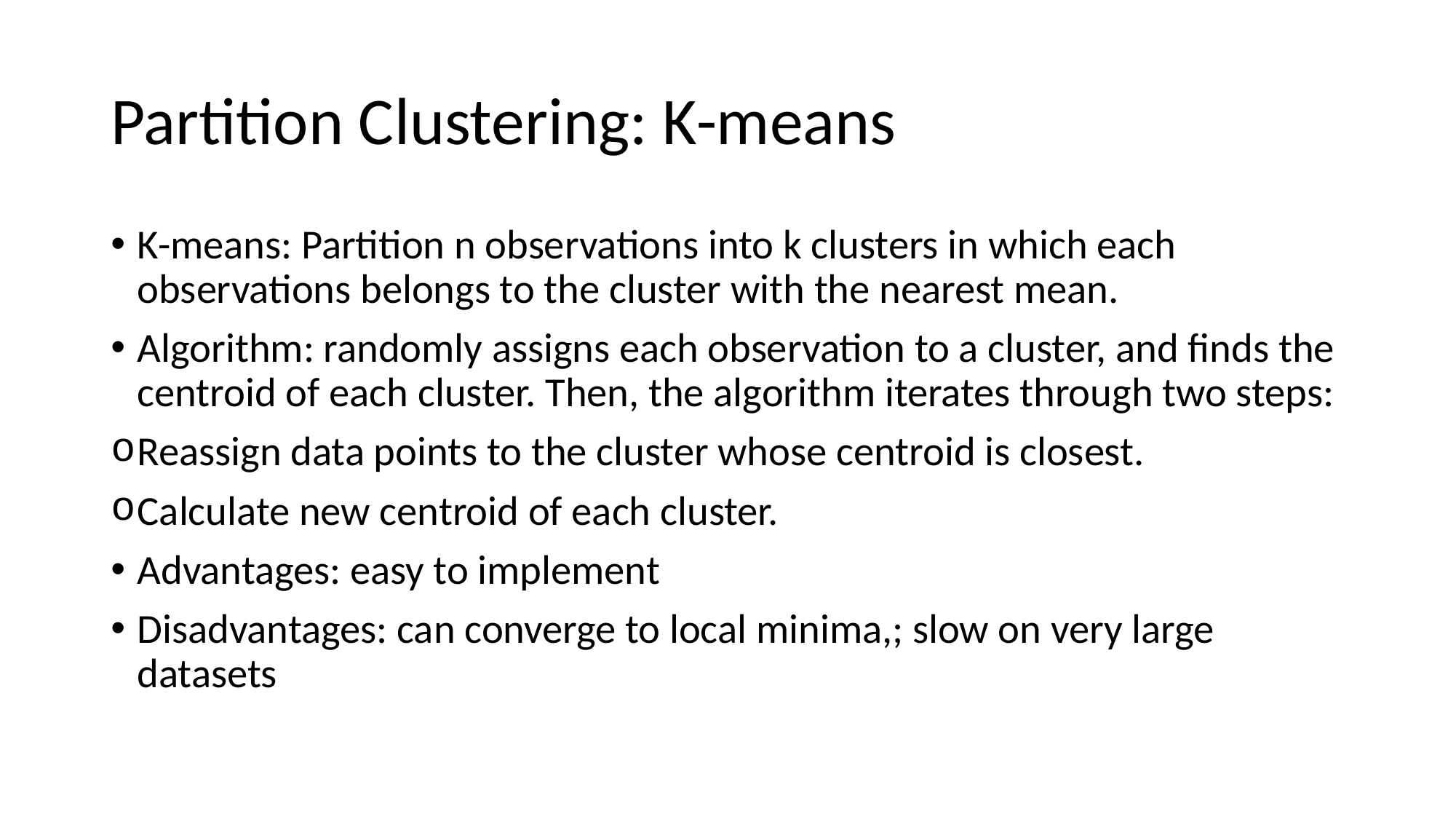

# Partition Clustering: K-means
K-means: Partition n observations into k clusters in which each observations belongs to the cluster with the nearest mean.
Algorithm: randomly assigns each observation to a cluster, and finds the centroid of each cluster. Then, the algorithm iterates through two steps:
Reassign data points to the cluster whose centroid is closest.
Calculate new centroid of each cluster.
Advantages: easy to implement
Disadvantages: can converge to local minima,; slow on very large datasets